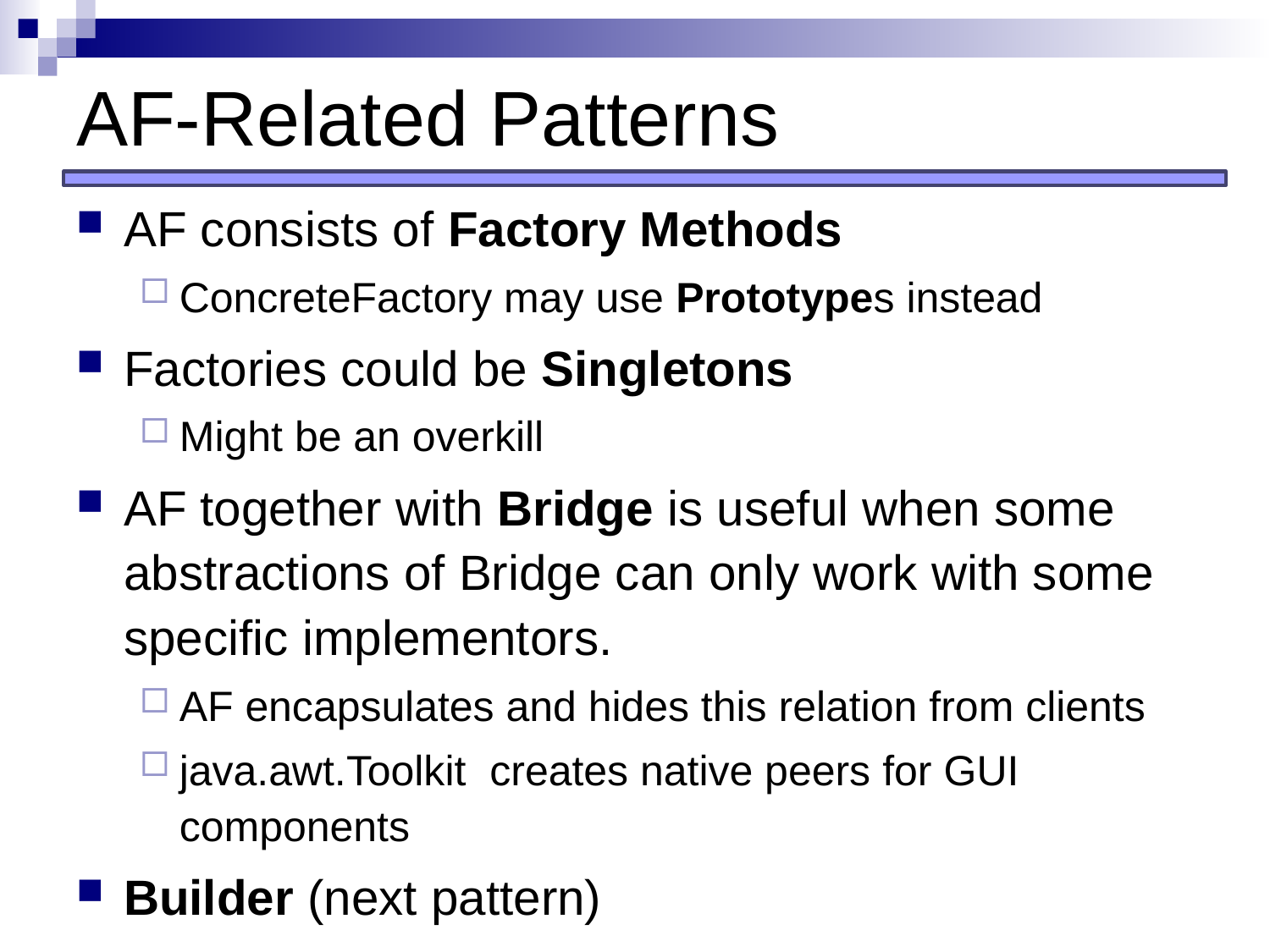

# AF-Related Patterns
AF consists of Factory Methods
ConcreteFactory may use Prototypes instead
Factories could be Singletons
Might be an overkill
AF together with Bridge is useful when some abstractions of Bridge can only work with some specific implementors.
AF encapsulates and hides this relation from clients
java.awt.Toolkit  creates native peers for GUI components
Builder (next pattern)